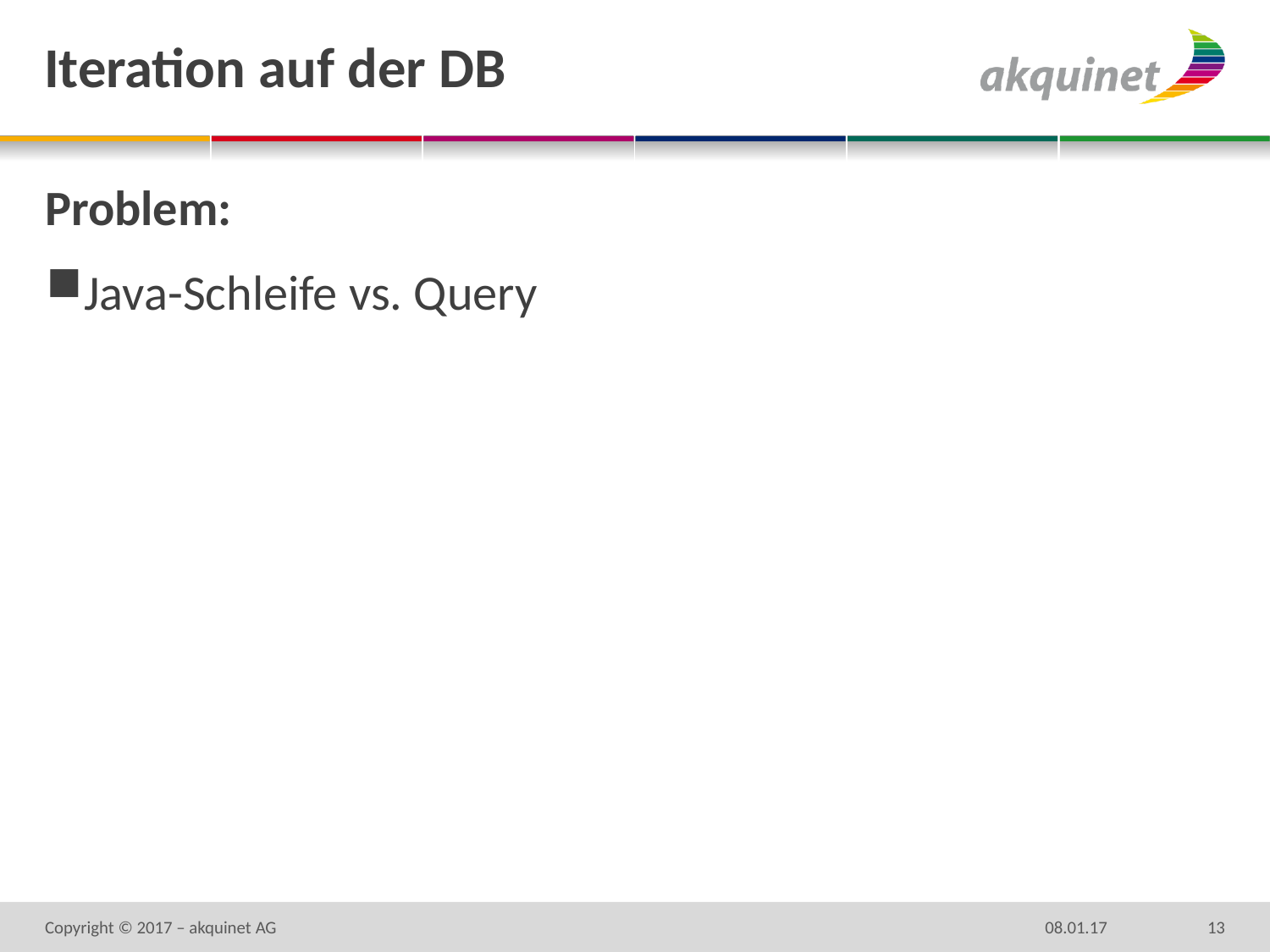

# Iteration auf der DB
Problem:
Java-Schleife vs. Query
Copyright © 2017 – akquinet AG
08.01.17
13